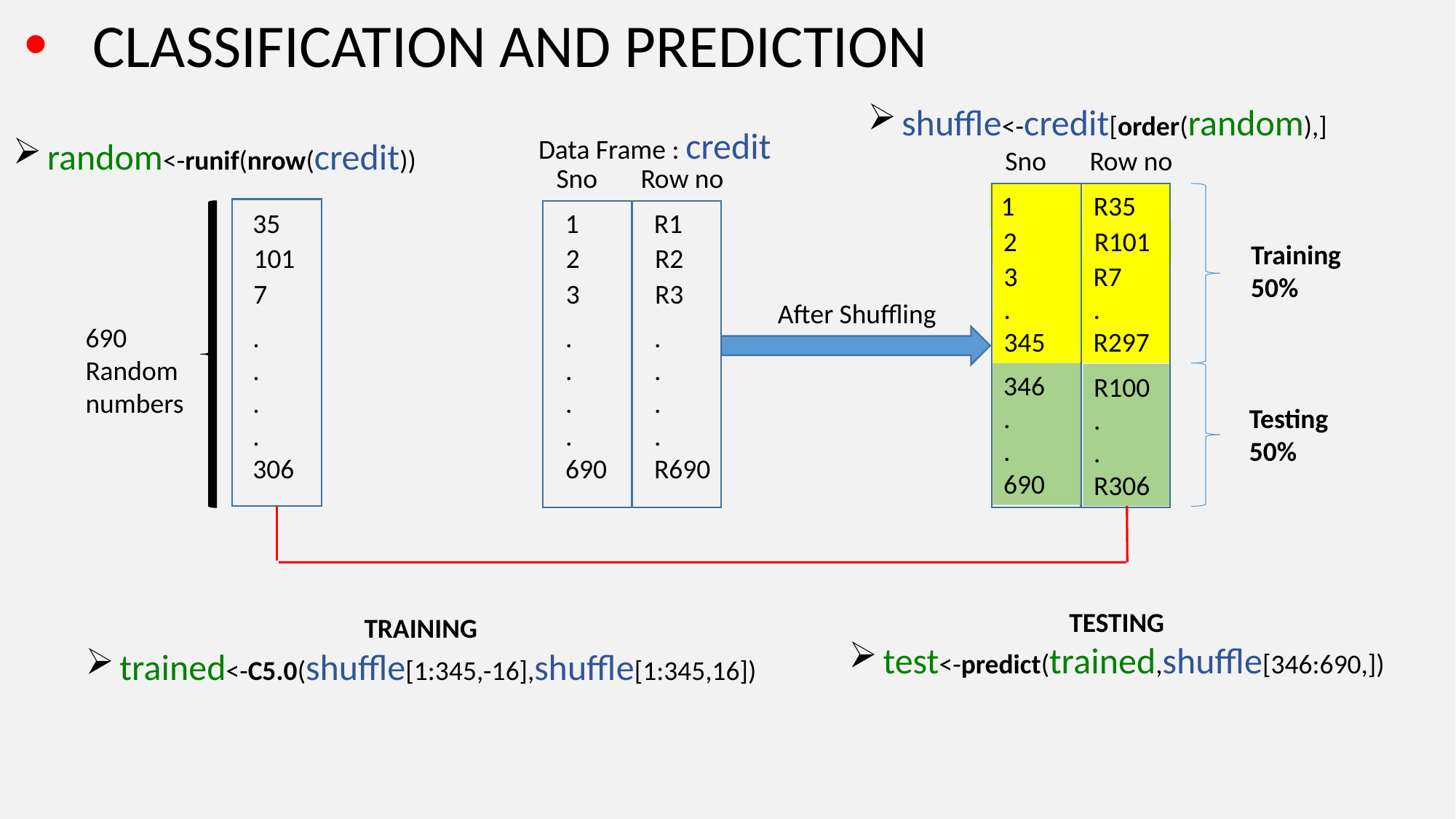

# CLASSIFICATION AND PREDICTION
shuffle<-credit[order(random),]
Data Frame : credit
random<-runif(nrow(credit))
Sno       Row no
Sno       Row no
1

R35

35

1

R1
2
R101
Training
50%
101
2
R2
3
.
345
R7
.
R297
7
3
R3
After Shuffling
690
Random
numbers
.
.
.
.
306
.
.
.
.
690
.
.
.
.
R690

346
.
.
690

R100
.
.
R306
Testing
50%
TESTING
test<-predict(trained,shuffle[346:690,])
TRAINING
trained<-C5.0(shuffle[1:345,-16],shuffle[1:345,16])